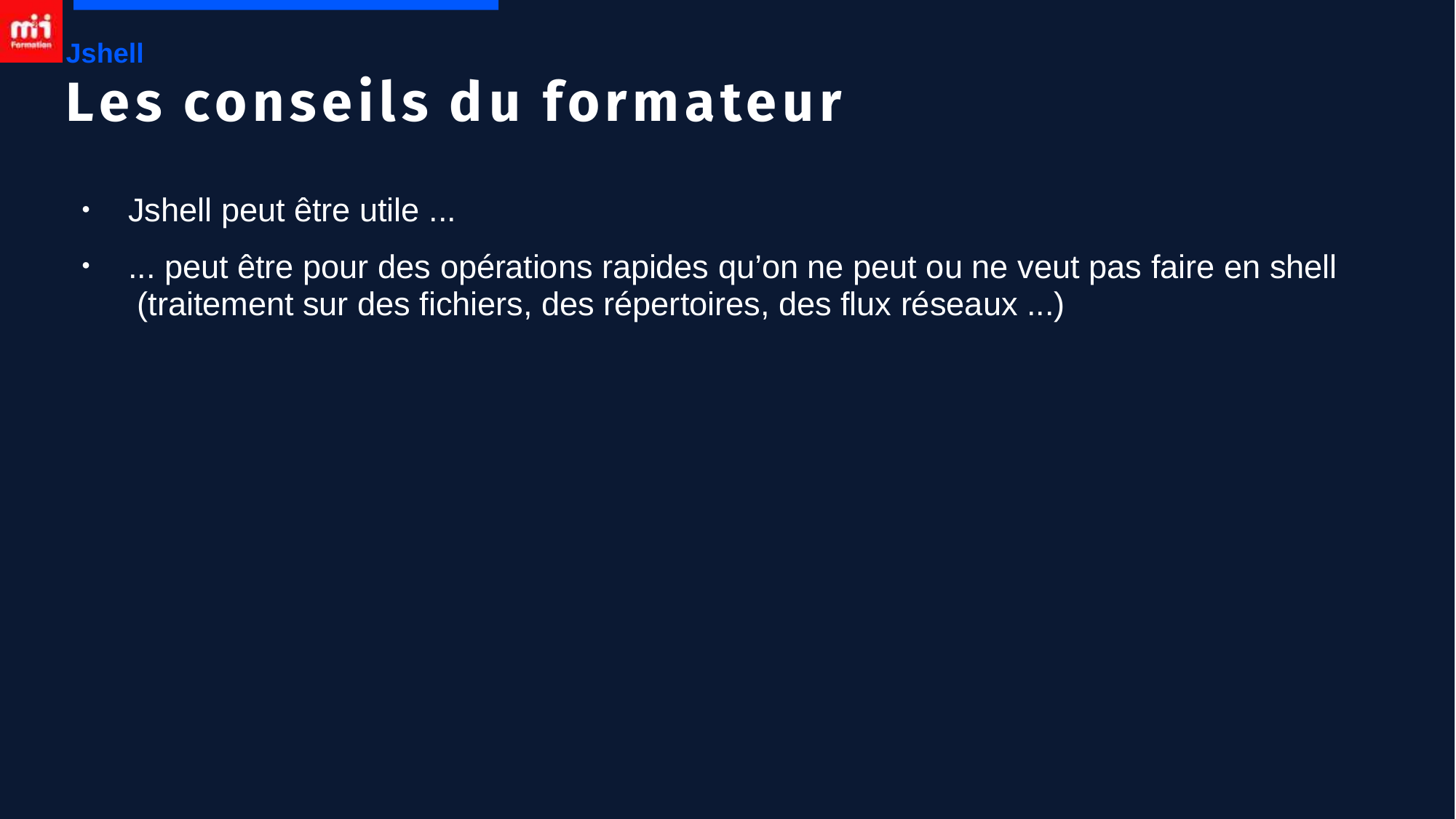

Jshell
# Les conseils du formateur
Jshell peut être utile ...
... peut être pour des opérations rapides qu’on ne peut ou ne veut pas faire en shell  (traitement sur des fichiers, des répertoires, des flux réseaux ...)
●
●